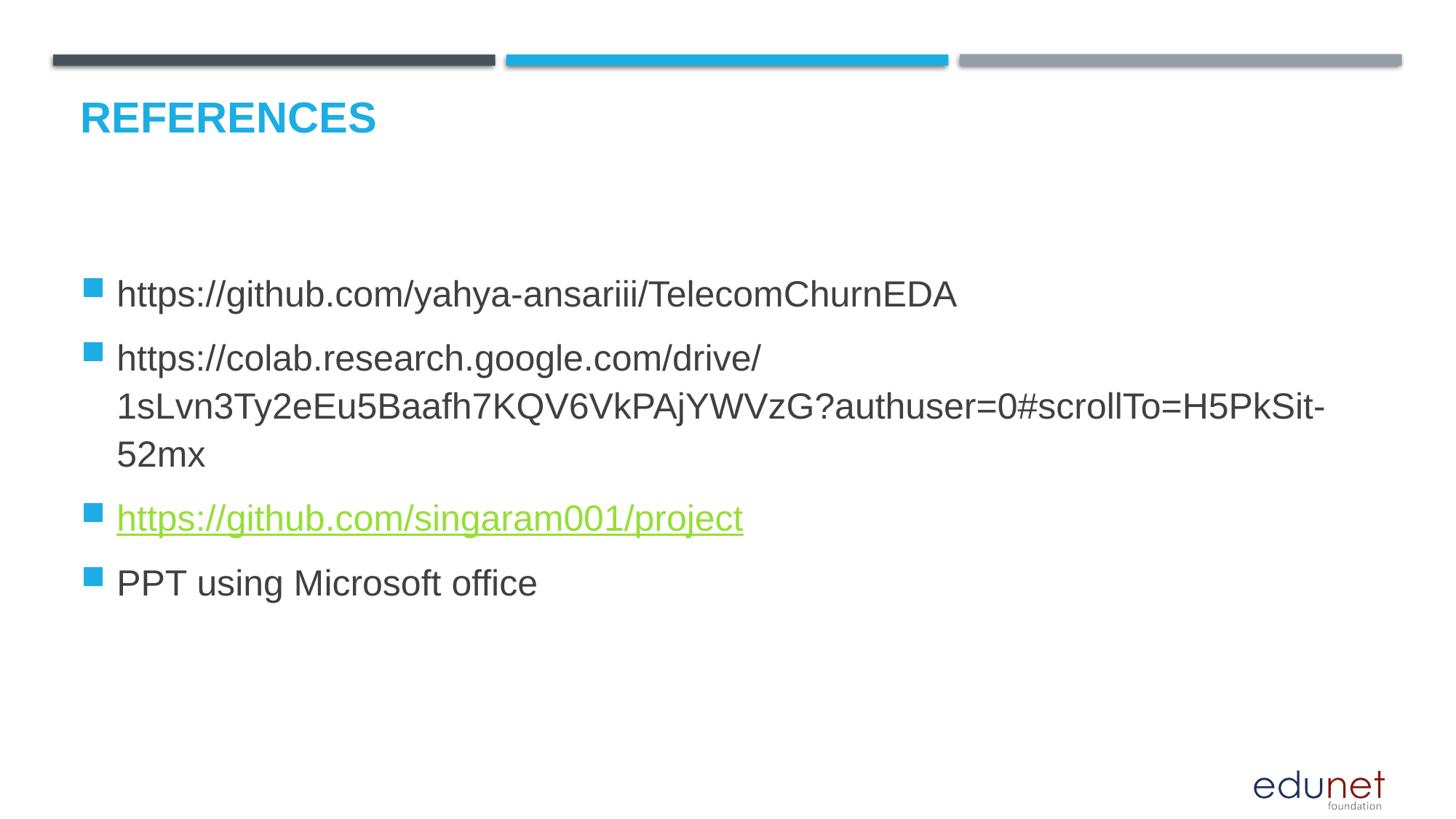

# References
https://github.com/yahya-ansariii/TelecomChurnEDA
https://colab.research.google.com/drive/1sLvn3Ty2eEu5Baafh7KQV6VkPAjYWVzG?authuser=0#scrollTo=H5PkSit-52mx
https://github.com/singaram001/project
PPT using Microsoft office